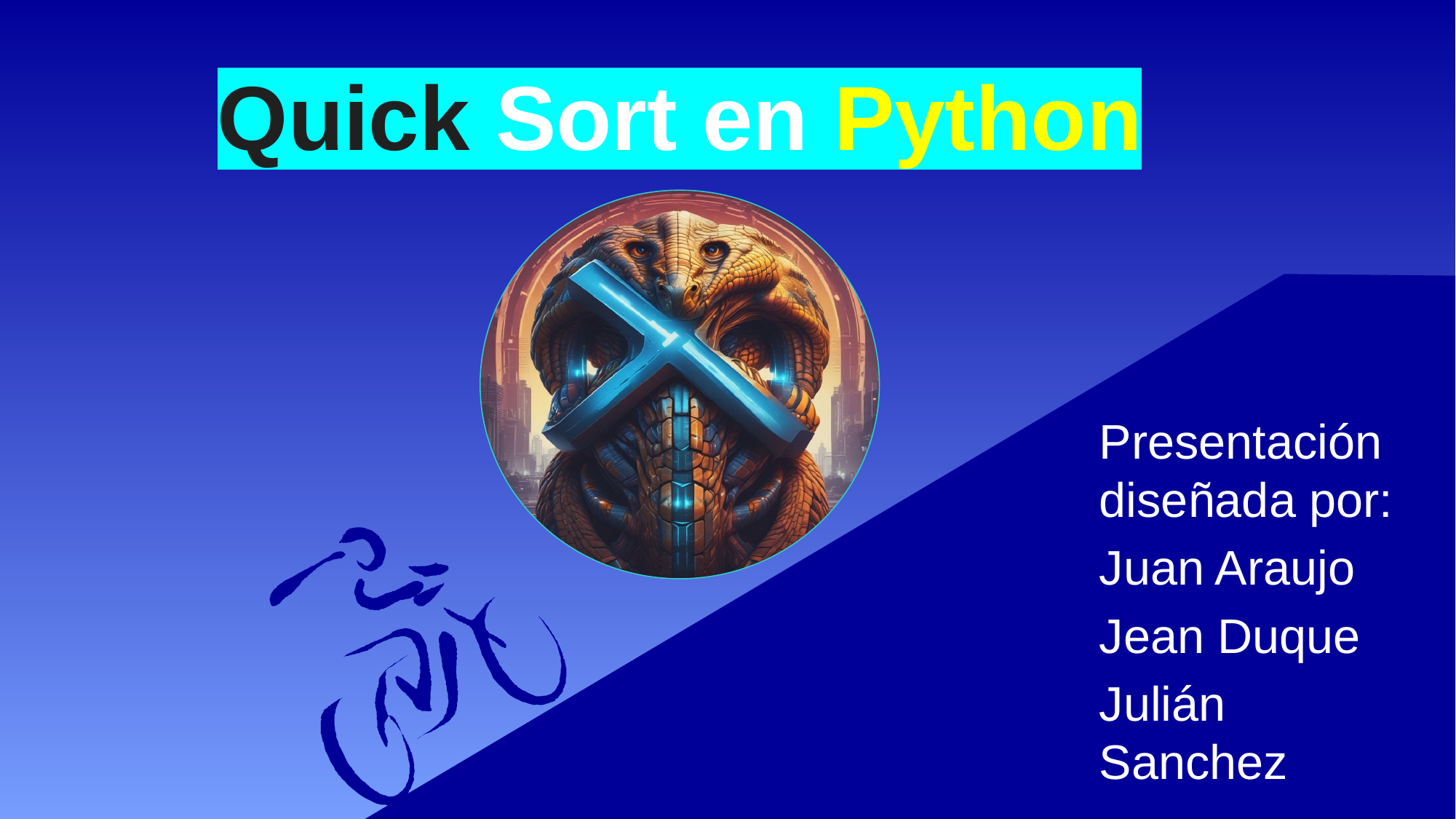

# Quick Sort en Python

Presentación diseñada por:
Juan Araujo
Jean Duque
Julián Sanchez